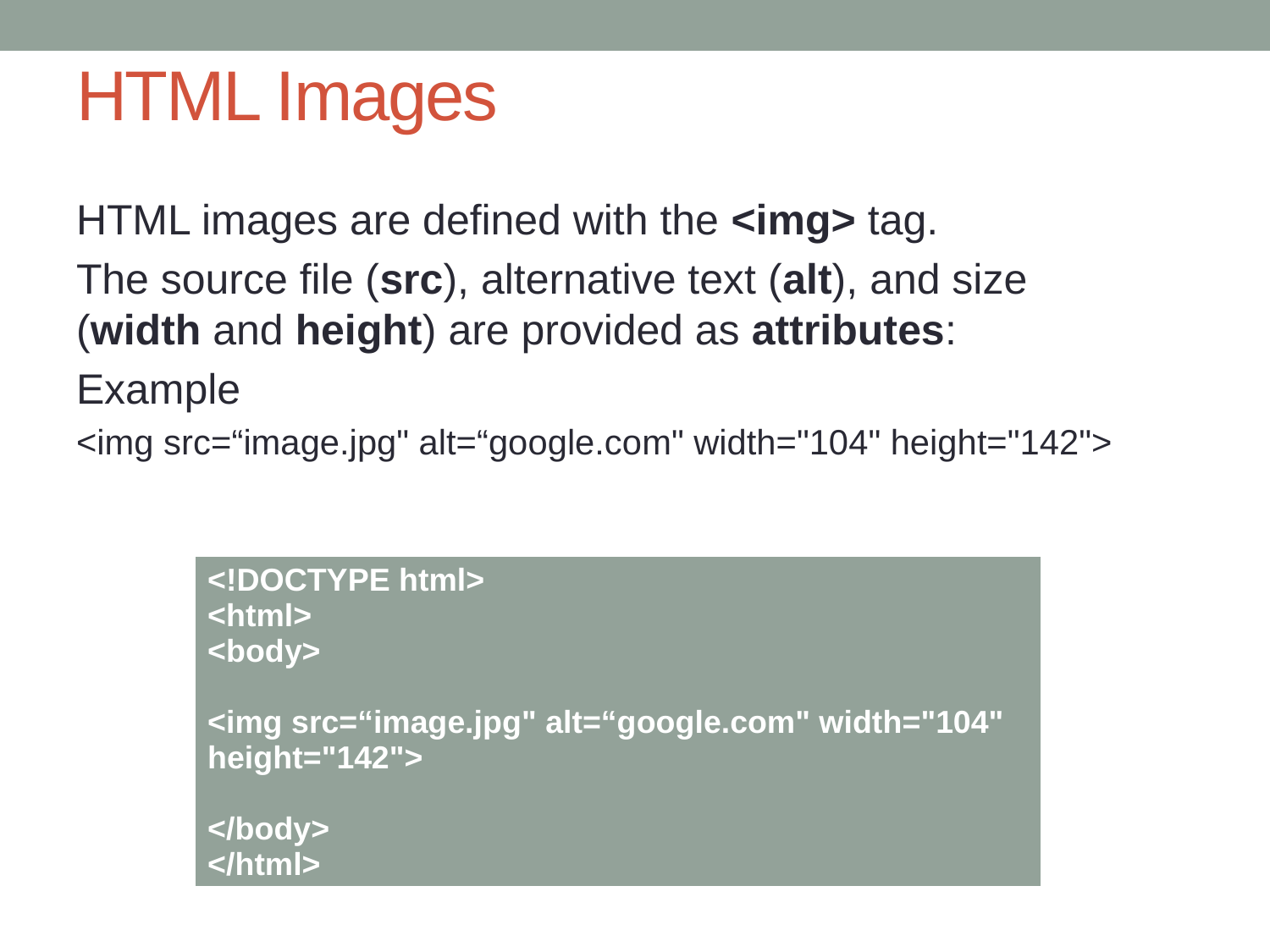

# HTML Images
HTML images are defined with the <img> tag.
The source file (src), alternative text (alt), and size (width and height) are provided as attributes:
Example
<img src=“image.jpg" alt=“google.com" width="104" height="142">

| <!DOCTYPE html> <html> <body> <img src=“image.jpg" alt=“google.com" width="104" height="142"> </body> </html> |
| --- |